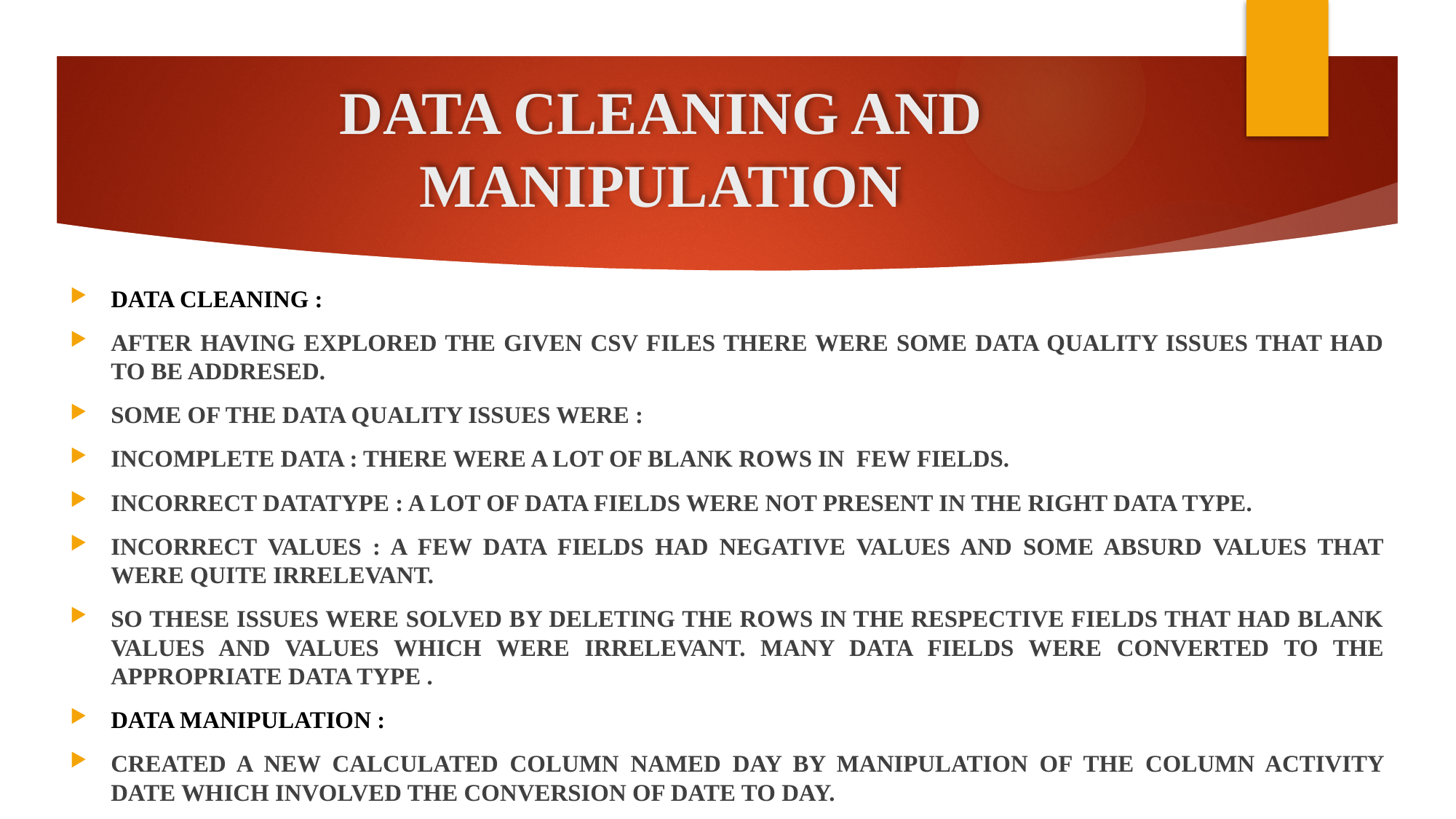

# DATA CLEANING AND MANIPULATION
DATA CLEANING :
AFTER HAVING EXPLORED THE GIVEN CSV FILES THERE WERE SOME DATA QUALITY ISSUES THAT HAD TO BE ADDRESED.
SOME OF THE DATA QUALITY ISSUES WERE :
INCOMPLETE DATA : THERE WERE A LOT OF BLANK ROWS IN  FEW FIELDS.
INCORRECT DATATYPE : A LOT OF DATA FIELDS WERE NOT PRESENT IN THE RIGHT DATA TYPE.
INCORRECT VALUES : A FEW DATA FIELDS HAD NEGATIVE VALUES AND SOME ABSURD VALUES THAT WERE QUITE IRRELEVANT.
SO THESE ISSUES WERE SOLVED BY DELETING THE ROWS IN THE RESPECTIVE FIELDS THAT HAD BLANK VALUES AND VALUES WHICH WERE IRRELEVANT. MANY DATA FIELDS WERE CONVERTED TO THE APPROPRIATE DATA TYPE .
DATA MANIPULATION :
CREATED A NEW CALCULATED COLUMN NAMED DAY BY MANIPULATION OF THE COLUMN ACTIVITY DATE WHICH INVOLVED THE CONVERSION OF DATE TO DAY.